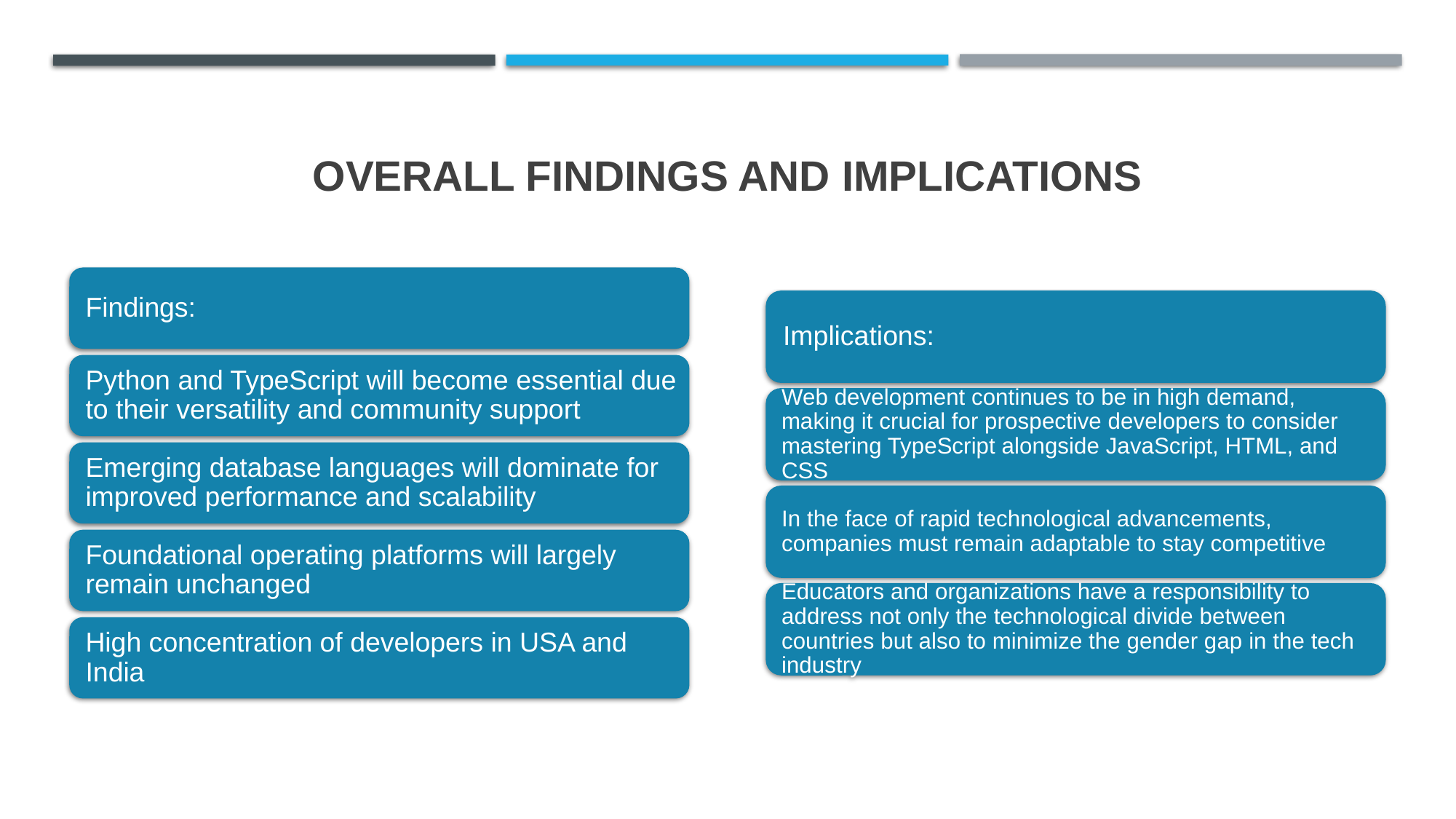

# Overall findings and implications
Findings:
Python and TypeScript will become essential due to their versatility and community support
Emerging database languages will dominate for improved performance and scalability
Foundational operating platforms will largely remain unchanged
High concentration of developers in USA and India
Implications:
Web development continues to be in high demand, making it crucial for prospective developers to consider mastering TypeScript alongside JavaScript, HTML, and CSS
In the face of rapid technological advancements, companies must remain adaptable to stay competitive
Educators and organizations have a responsibility to address not only the technological divide between countries but also to minimize the gender gap in the tech industry